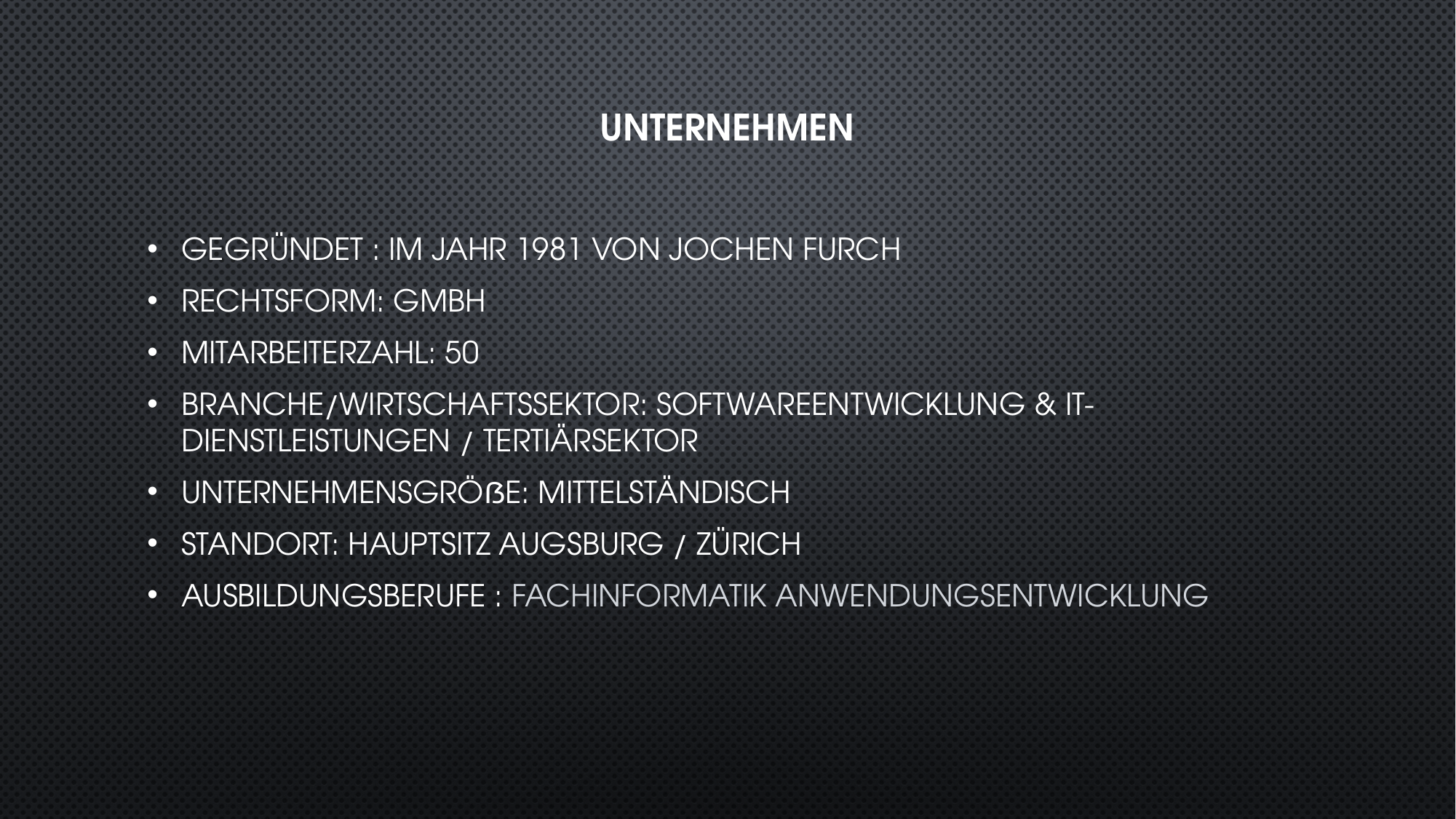

# Unternehmen
Gegründet : im Jahr 1981 von Jochen Furch
Rechtsform: GMBH
Mitarbeiterzahl: 50
Branche/Wirtschaftssektor: Softwareentwicklung & IT-Dienstleistungen / Tertiärsektor
Unternehmensgröße: Mittelständisch
Standort: HAUPTSITZ AUGSBURG / ZÜRICH
Ausbildungsberufe : Fachinformatik Anwendungsentwicklung